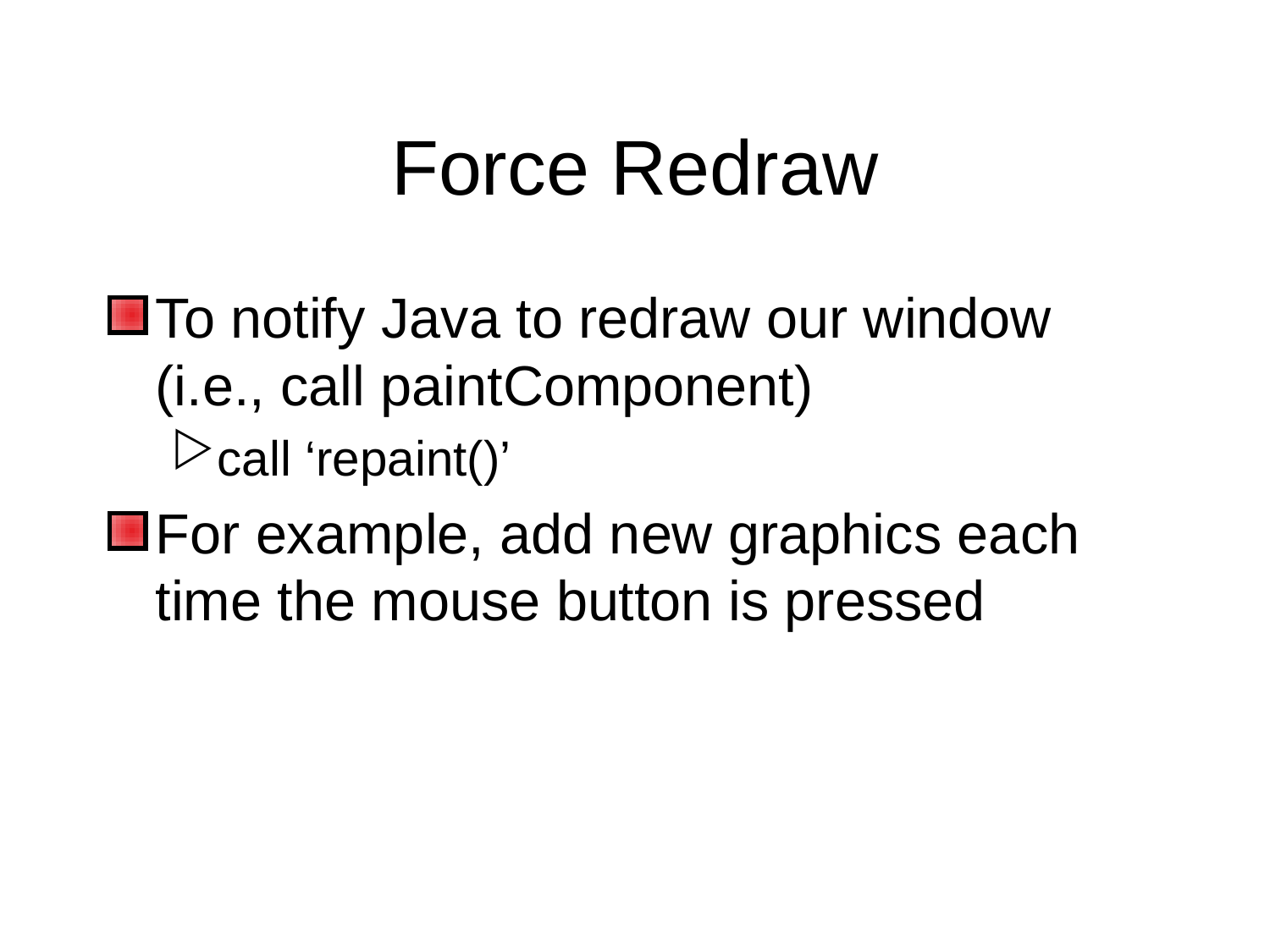

# Force Redraw
To notify Java to redraw our window (i.e., call paintComponent)
call ‘repaint()’
For example, add new graphics each time the mouse button is pressed